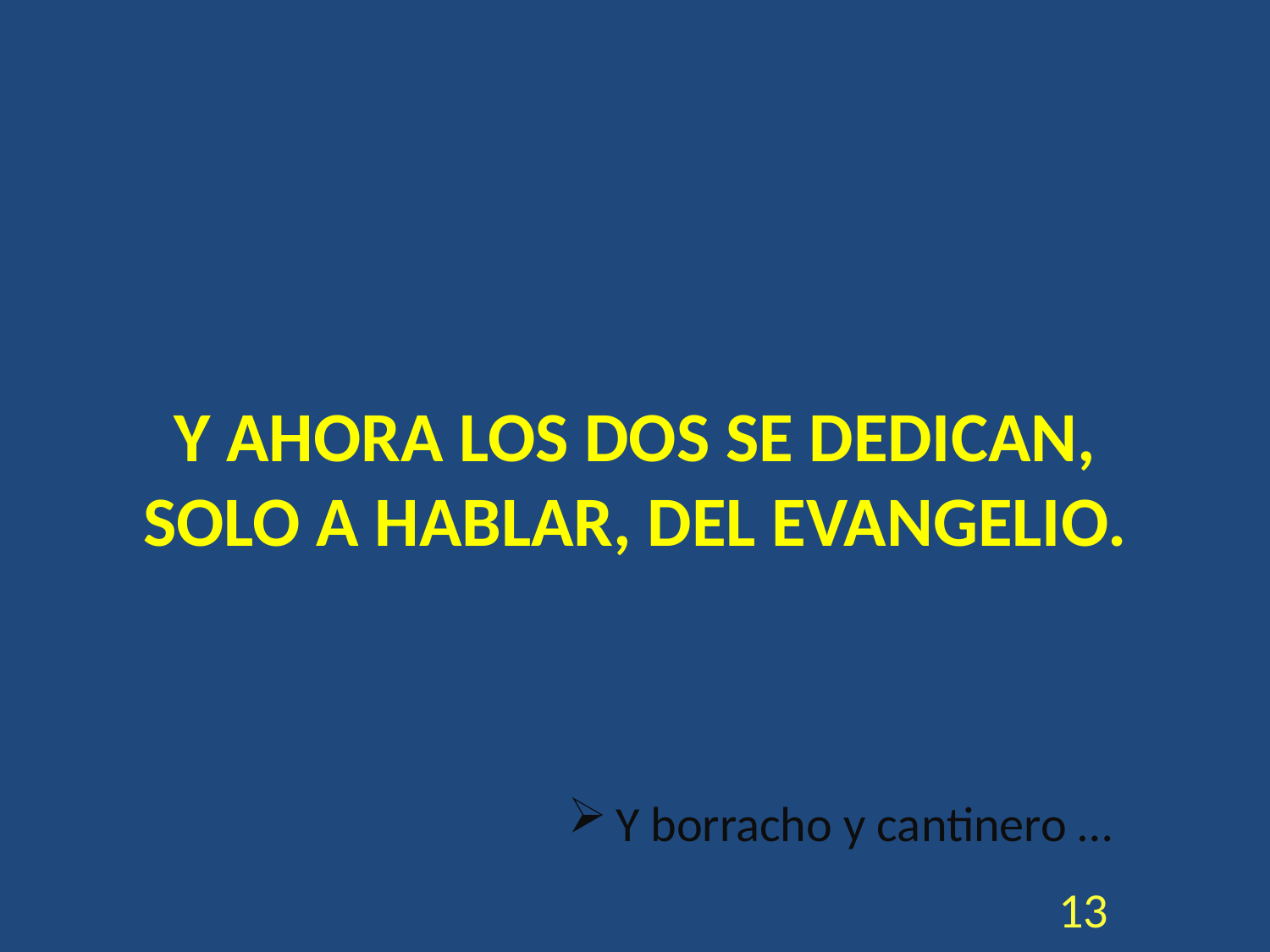

# Y AHORA LOS DOS SE DEDICAN, SOLO A HABLAR, DEL EVANGELIO.
Y borracho y cantinero …
13